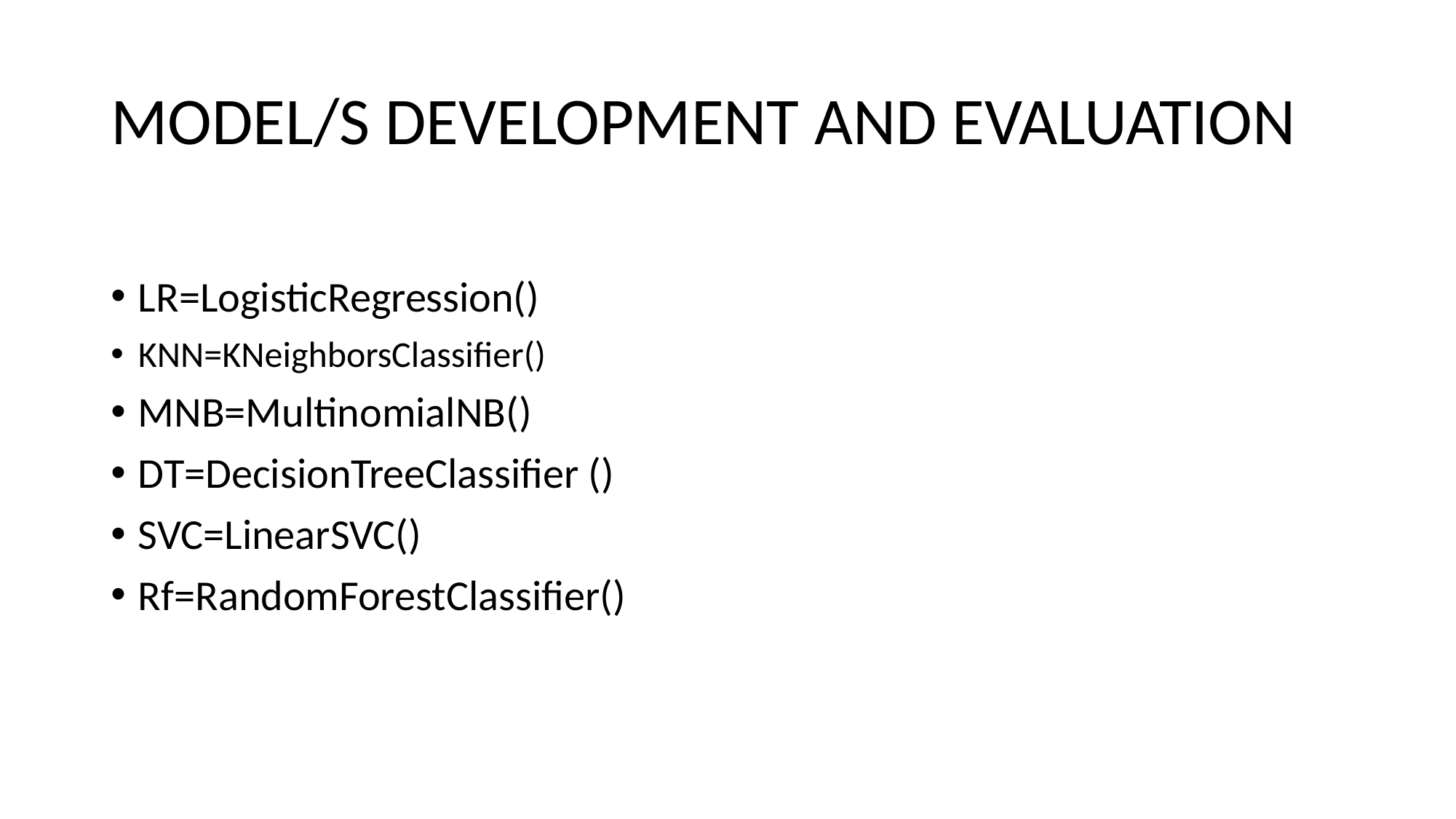

# MODEL/S DEVELOPMENT AND EVALUATION

LR=LogisticRegression()
KNN=KNeighborsClassifier()
MNB=MultinomialNB()
DT=DecisionTreeClassifier ()
SVC=LinearSVC()
Rf=RandomForestClassifier()